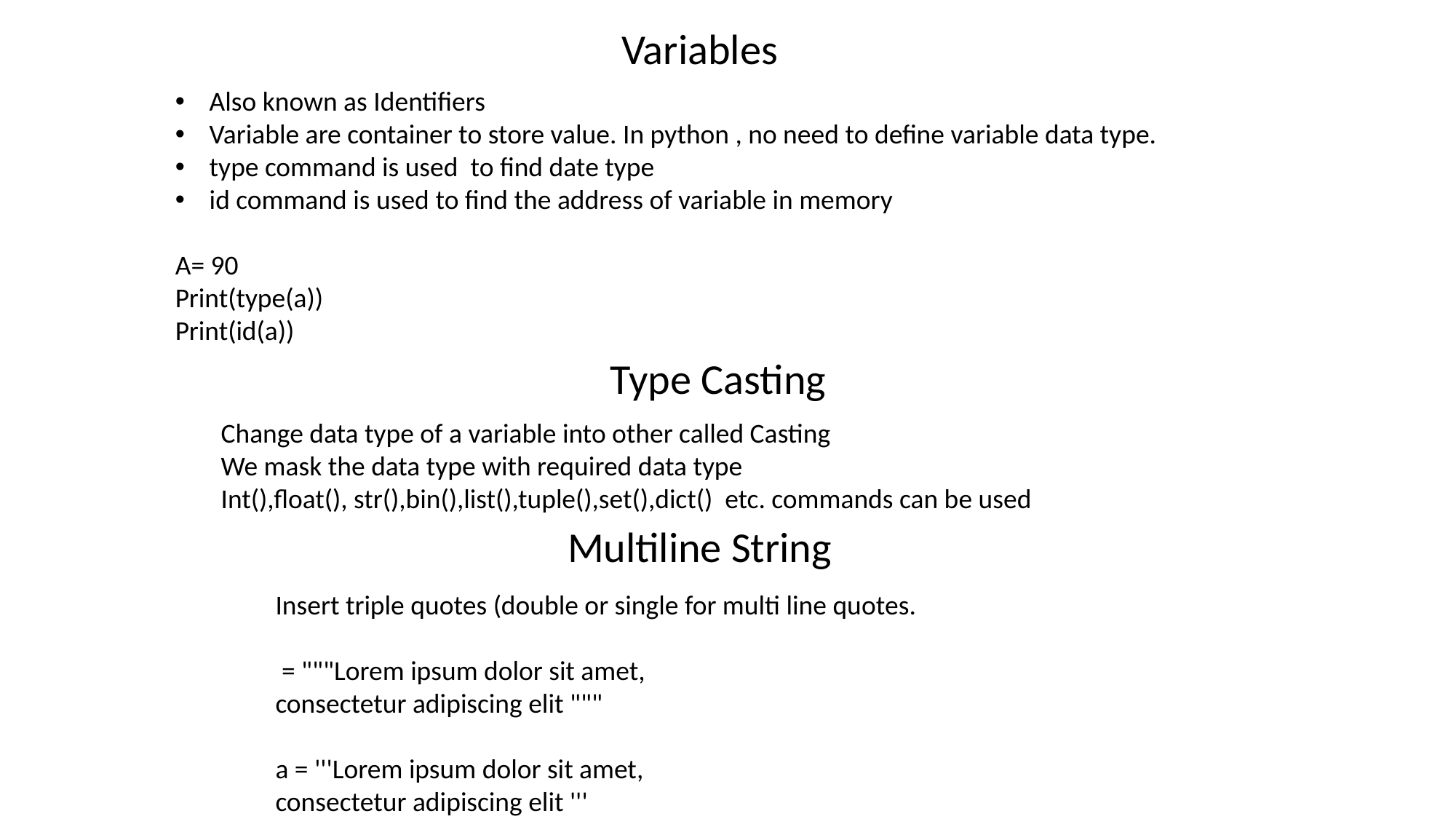

Variables
Also known as Identifiers
Variable are container to store value. In python , no need to define variable data type.
type command is used  to find date type
id command is used to find the address of variable in memory

A= 90
Print(type(a))
Print(id(a))
Type Casting
Change data type of a variable into other called Casting
We mask the data type with required data type
Int(),float(), str(),bin(),list(),tuple(),set(),dict()  etc. commands can be used
Multiline String
Insert triple quotes (double or single for multi line quotes.

 = """Lorem ipsum dolor sit amet,
consectetur adipiscing elit """

a = '''Lorem ipsum dolor sit amet,
consectetur adipiscing elit '''